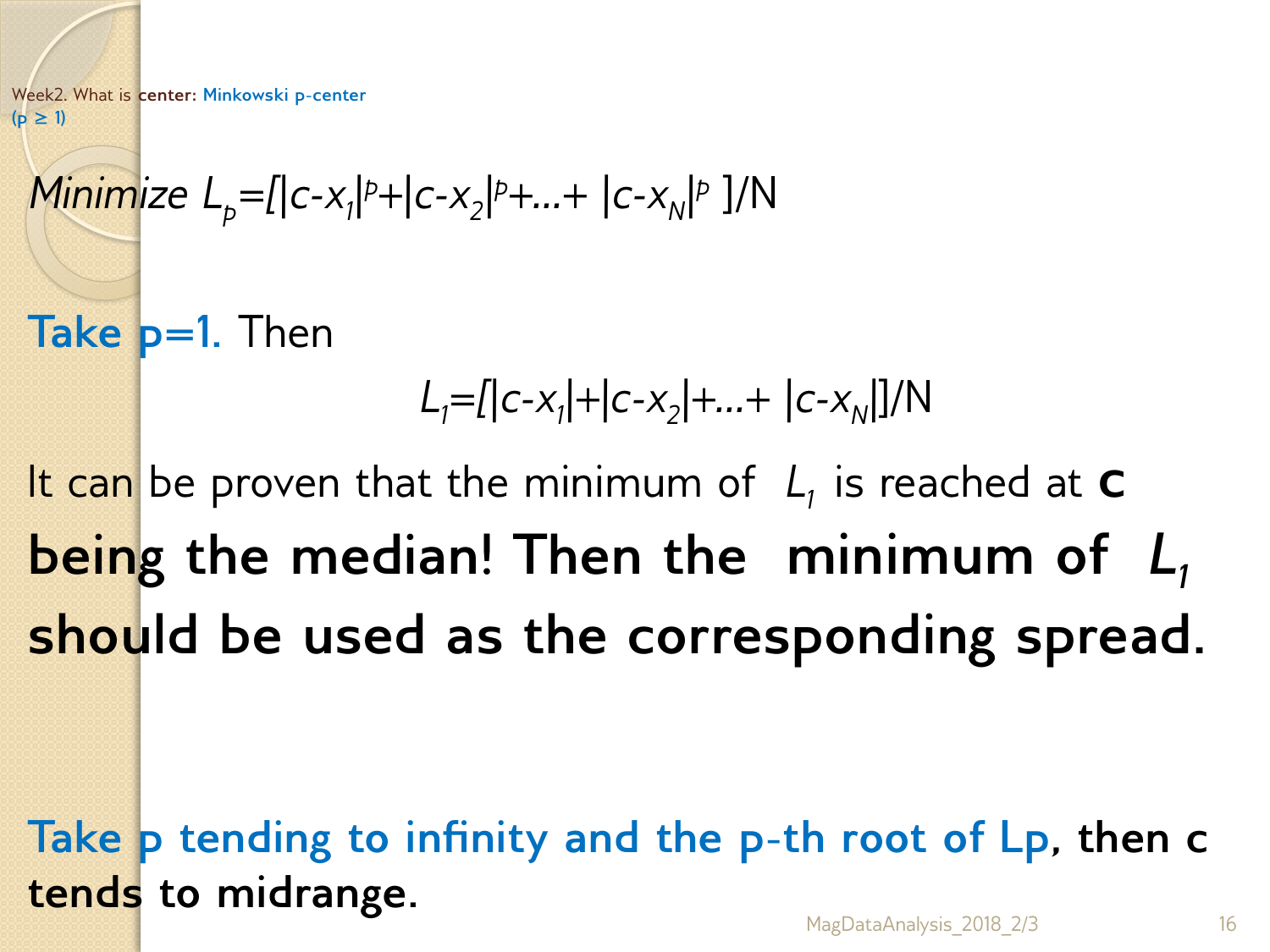

# Week2. What is center: Minkowski p-center (p ≥ 1)
Minimize Lp=[|c-x1|p+|c-x2|p+…+ |c-xN|p ]/N

Take p=1. Then
                            L1=[|c-x1|+|c-x2|+…+ |c-xN|]/N
It can be proven that the minimum of  L1  is reached at c being the median! Then the  minimum of  L1 should be used as the corresponding spread.

Take p tending to infinity and the p-th root of Lp, then c tends to midrange.
MagDataAnalysis_2018_2/3
16